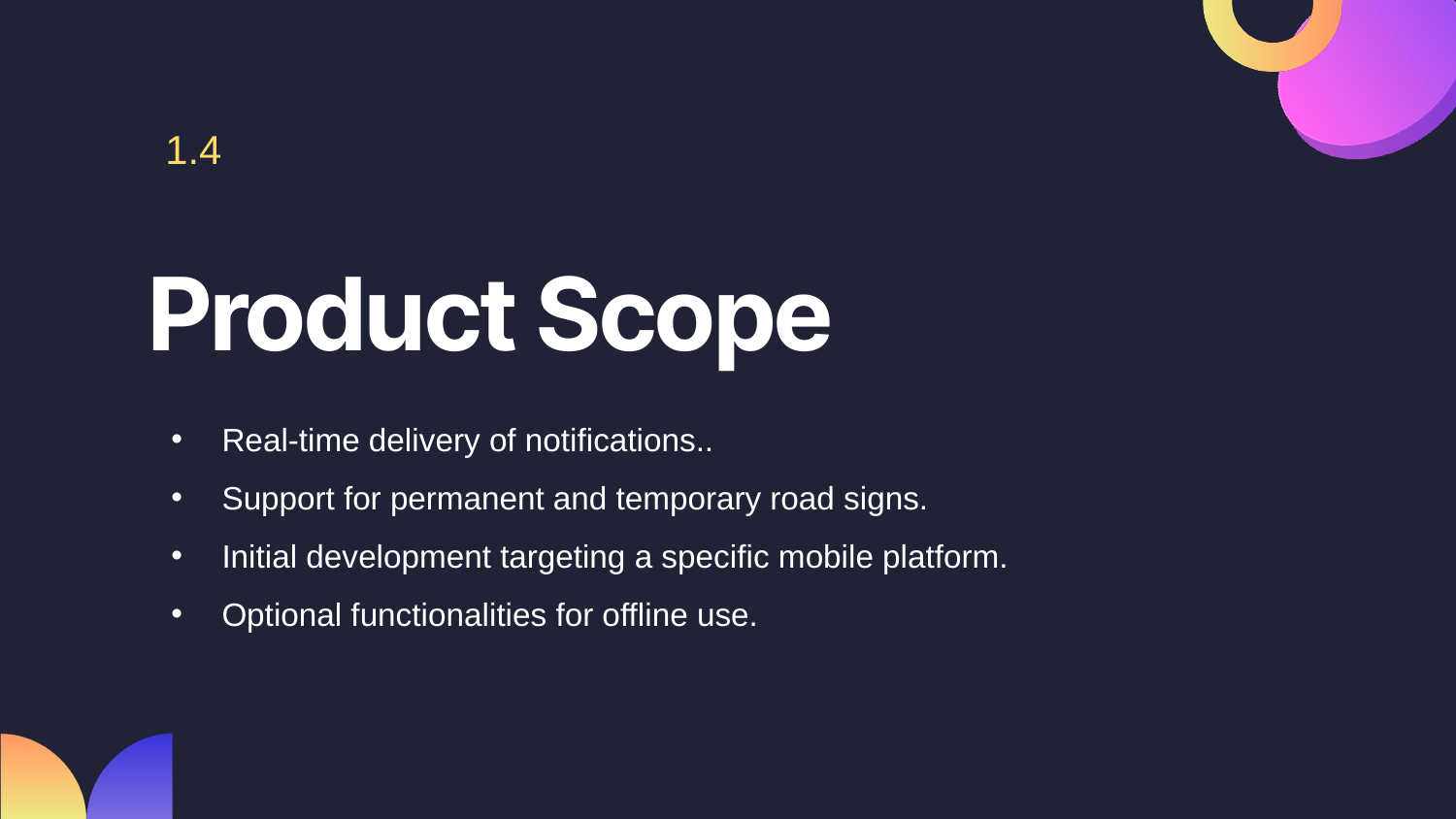

1.4
# Product Scope
Real-time delivery of notifications..
Support for permanent and temporary road signs.
Initial development targeting a specific mobile platform.
Optional functionalities for offline use.